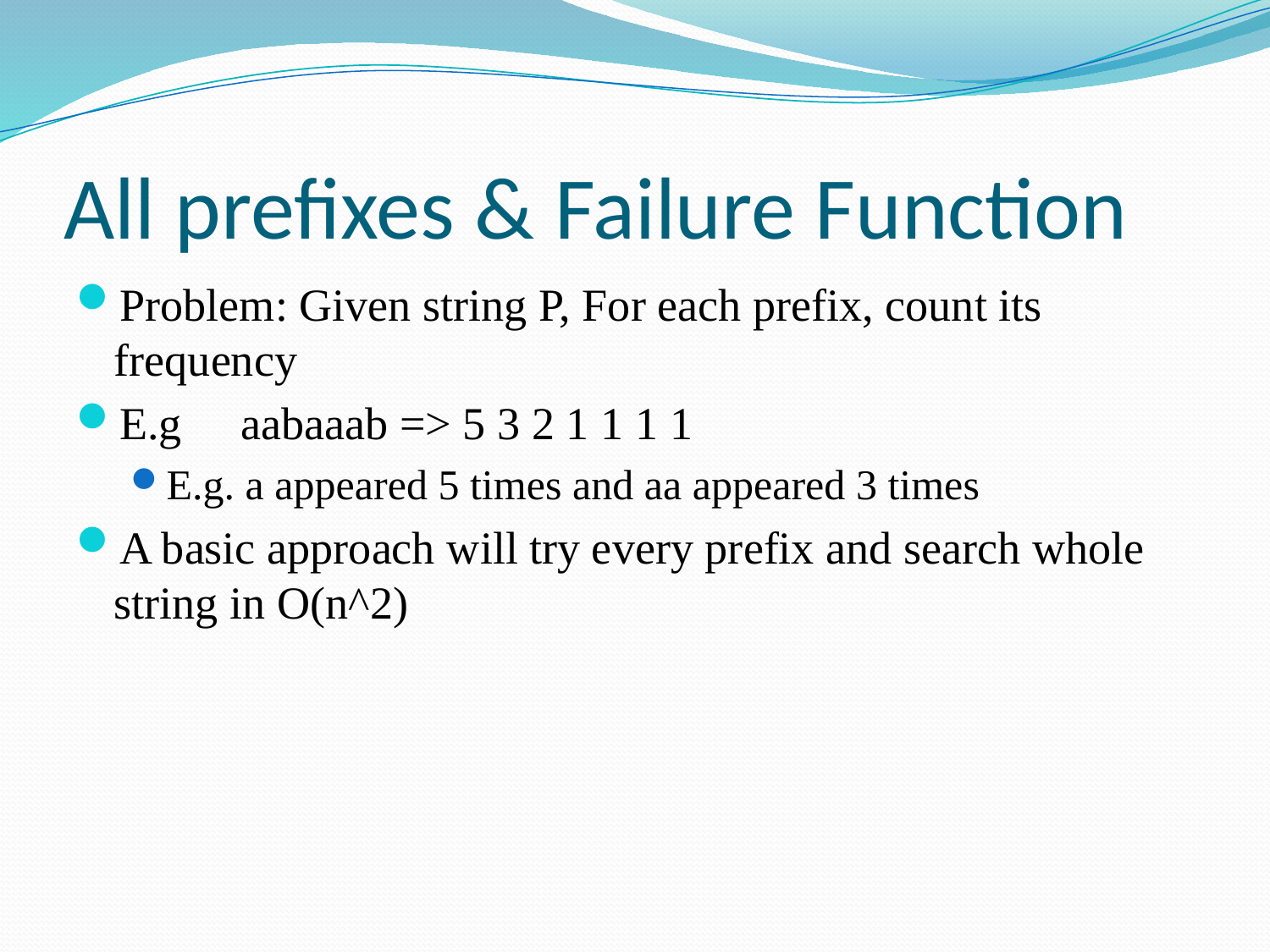

# All prefixes & Failure Function
Problem: Given string P, For each prefix, count its frequency
E.g 	aabaaab => 5 3 2 1 1 1 1
E.g. a appeared 5 times and aa appeared 3 times
A basic approach will try every prefix and search whole string in O(n^2)